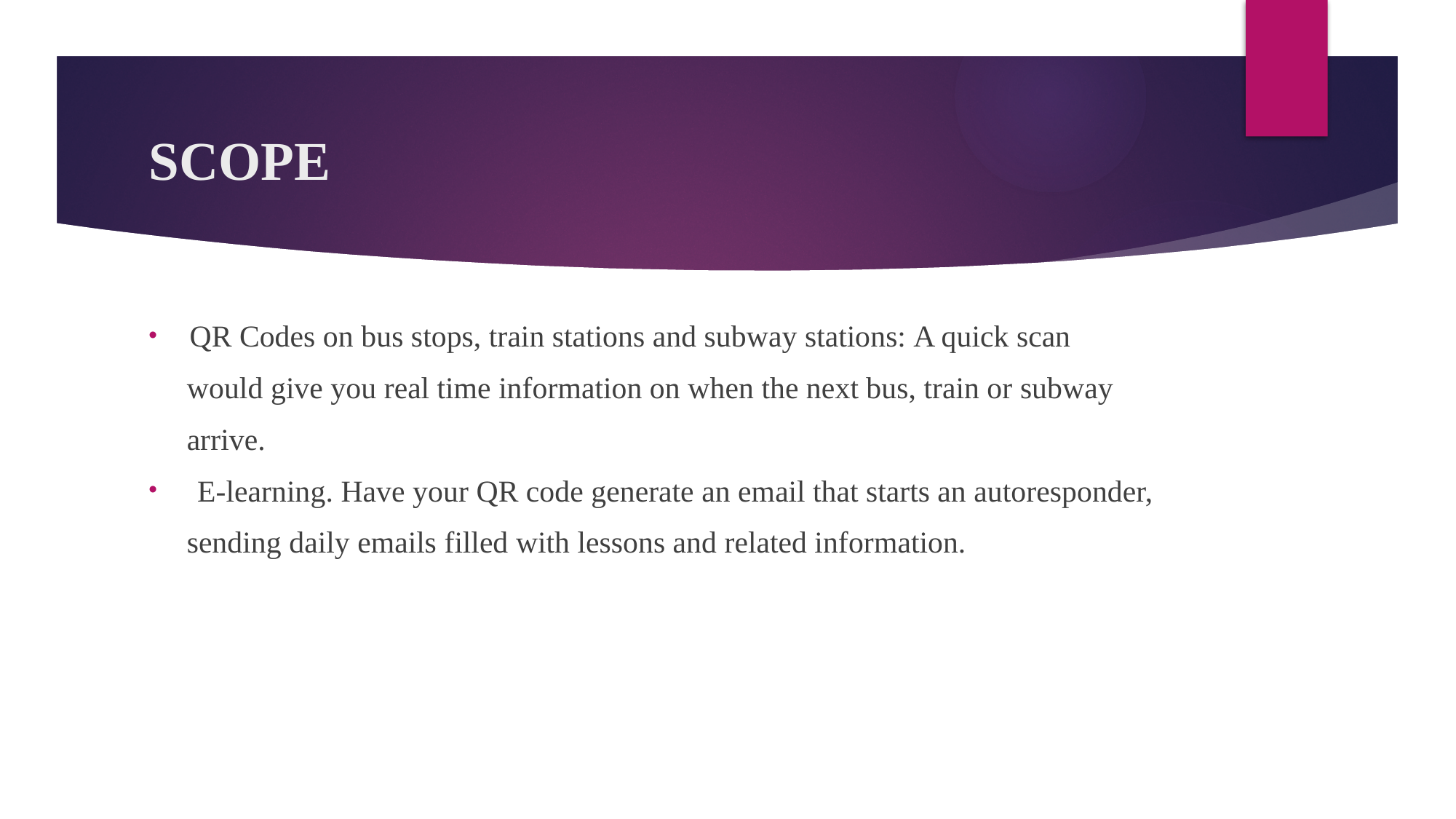

# SCOPE
QR Codes on bus stops, train stations and subway stations: A quick scan
     would give you real time information on when the next bus, train or subway
     arrive.
 E-learning. Have your QR code generate an email that starts an autoresponder,
     sending daily emails filled with lessons and related information.